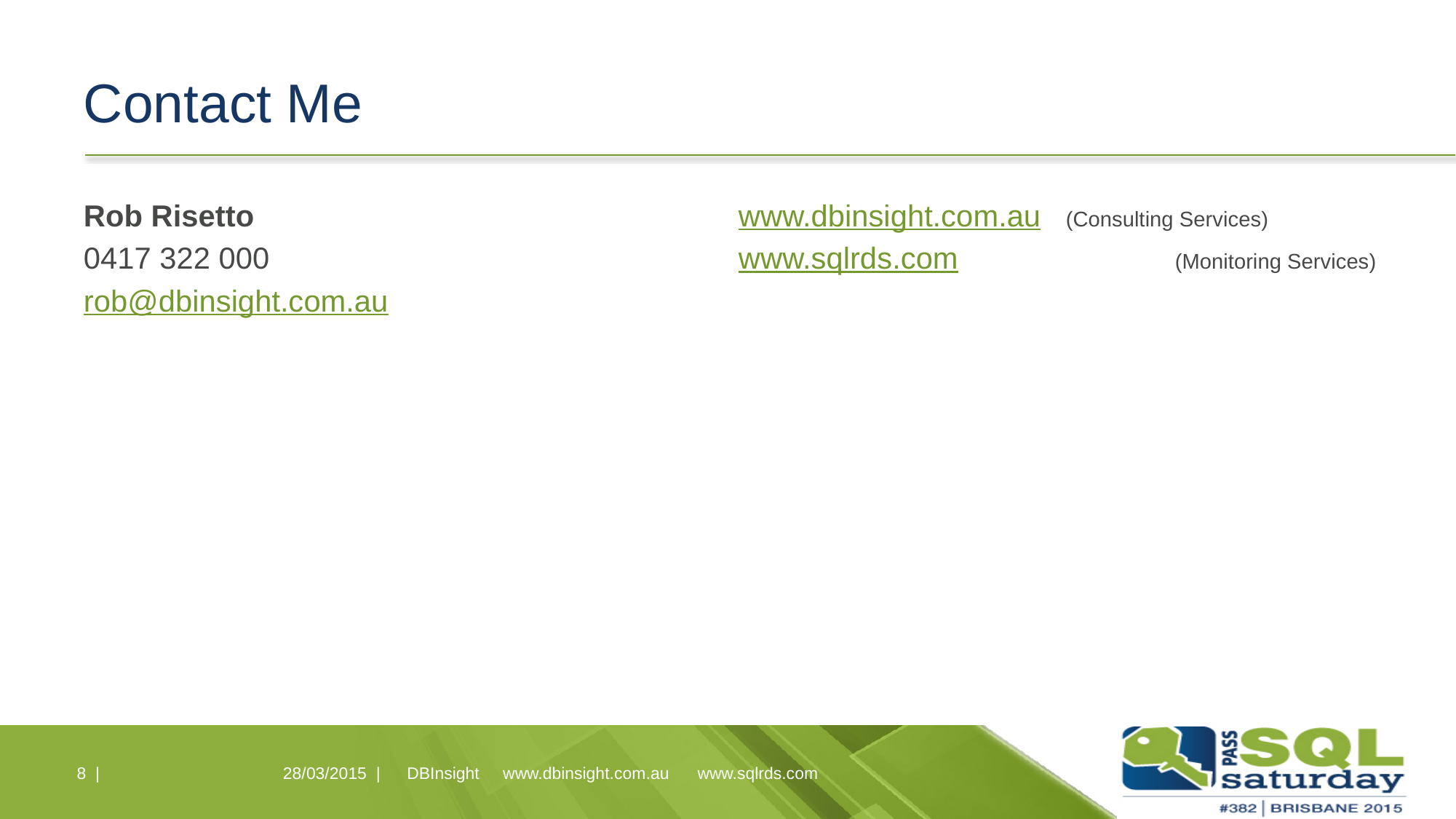

# Contact Me
Rob Risetto 					www.dbinsight.com.au 	(Consulting Services)
0417 322 000					www.sqlrds.com 		(Monitoring Services)
rob@dbinsight.com.au

28/03/2015  |
DBInsight     www.dbinsight.com.au      www.sqlrds.com
8  |